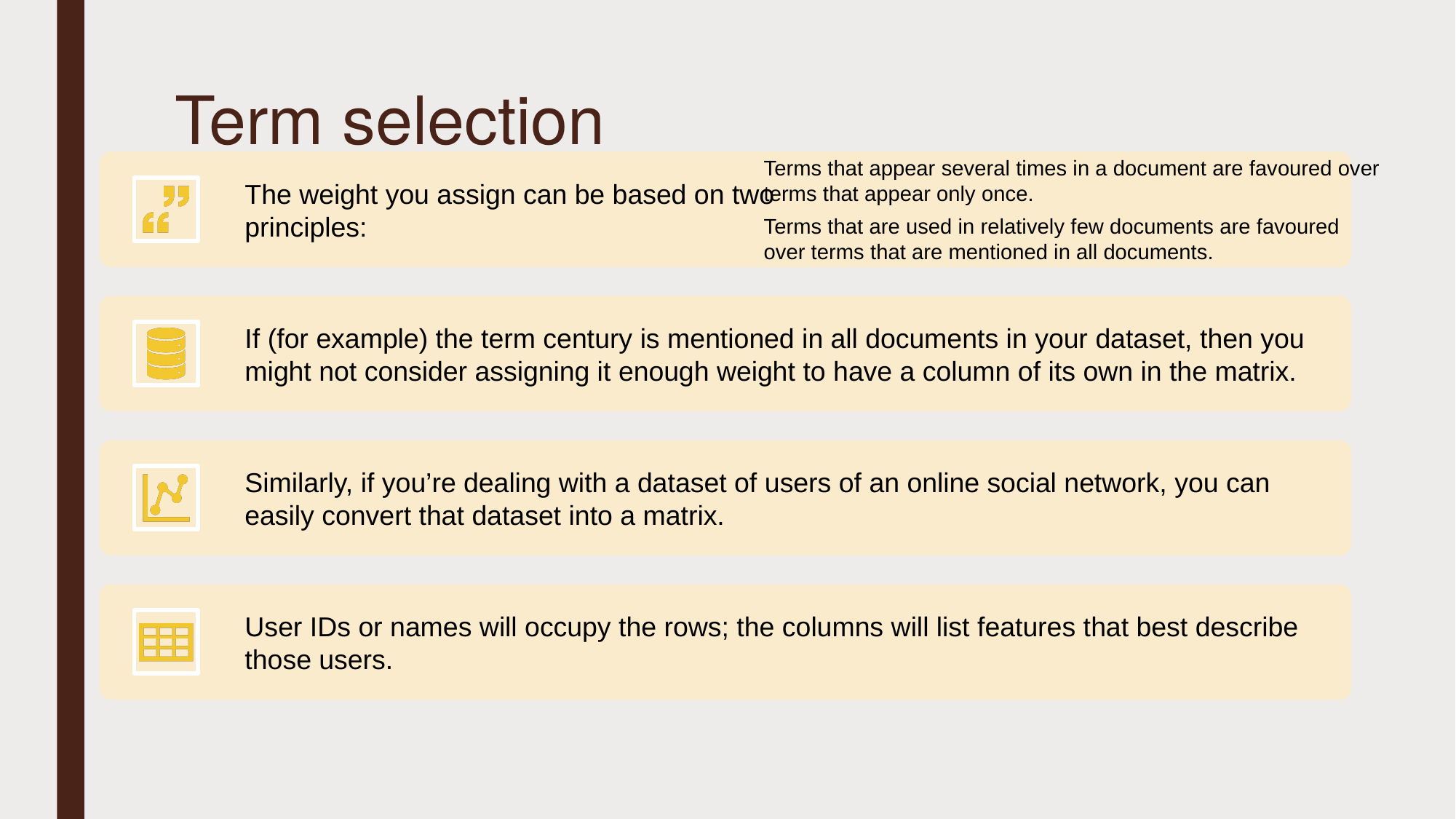

# Term selection
The weight you assign can be based on two principles:
Terms that appear several times in a document are favoured over terms that appear only once.
Terms that are used in relatively few documents are favoured over terms that are mentioned in all documents.
If (for example) the term century is mentioned in all documents in your dataset, then you might not consider assigning it enough weight to have a column of its own in the matrix.
Similarly, if you’re dealing with a dataset of users of an online social network, you can easily convert that dataset into a matrix.
User IDs or names will occupy the rows; the columns will list features that best describe those users.